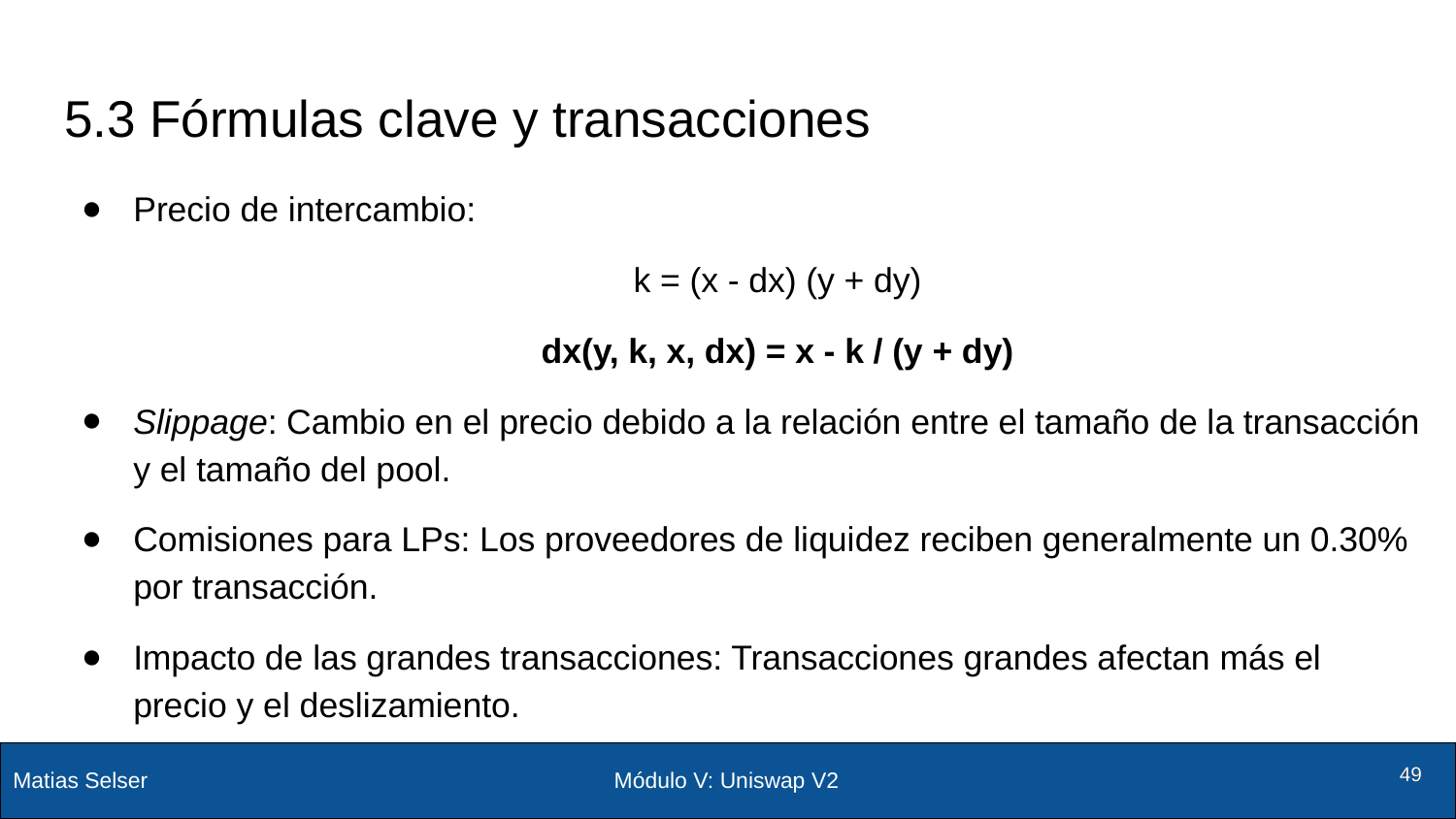

# 5.3 Fórmulas clave y transacciones
Precio de intercambio:
k = (x - dx) (y + dy)
dx(y, k, x, dx) = x - k / (y + dy)
Slippage: Cambio en el precio debido a la relación entre el tamaño de la transacción y el tamaño del pool.
Comisiones para LPs: Los proveedores de liquidez reciben generalmente un 0.30% por transacción.
Impacto de las grandes transacciones: Transacciones grandes afectan más el precio y el deslizamiento.
Módulo V: Uniswap V2
49
49